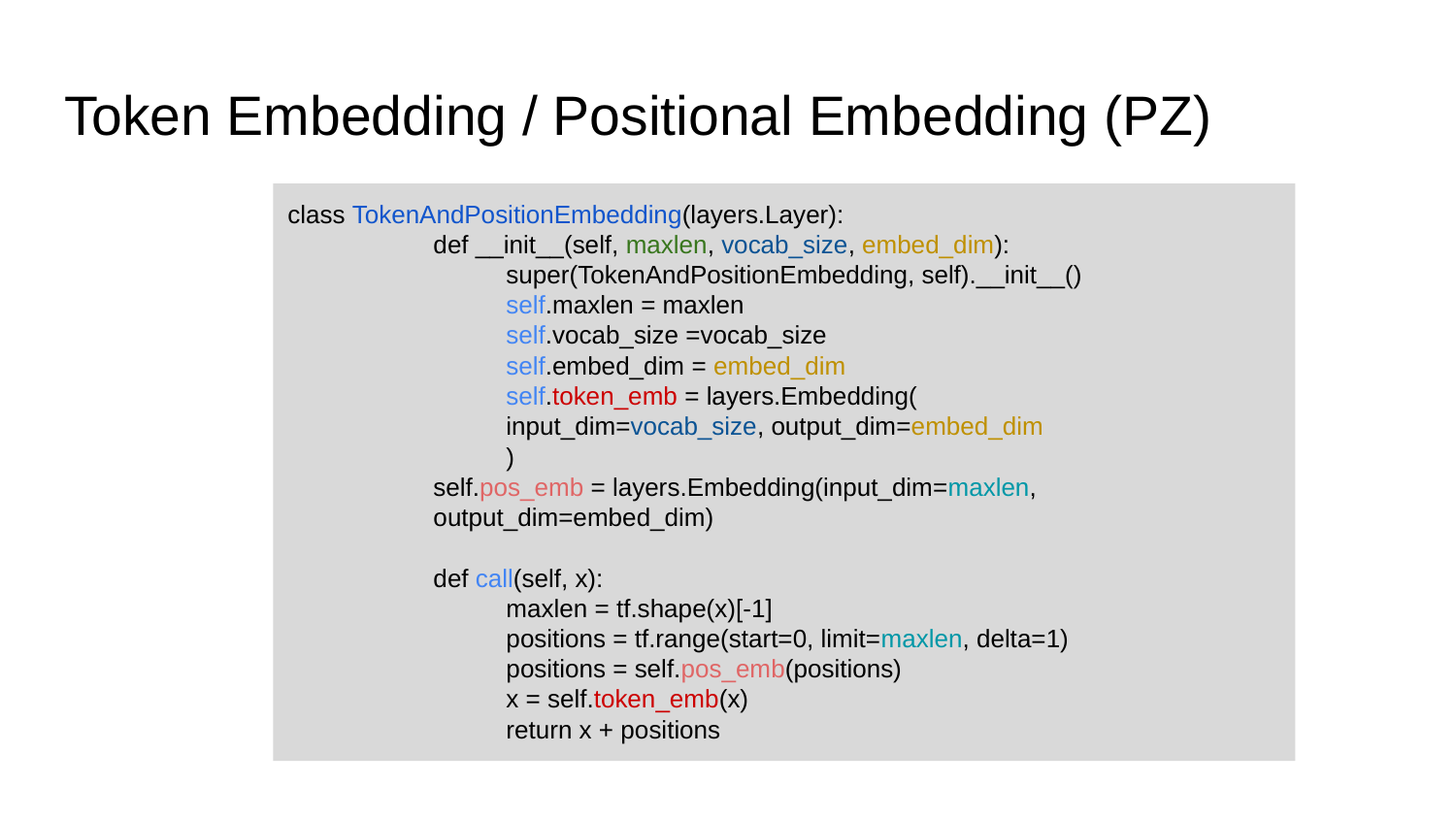

# Token Embedding / Positional Embedding (PZ)
class TokenAndPositionEmbedding(layers.Layer):
	def __init__(self, maxlen, vocab_size, embed_dim):
    	super(TokenAndPositionEmbedding, self).__init__()
    	self.maxlen = maxlen
    	self.vocab_size =vocab_size
    	self.embed_dim = embed_dim
    	self.token_emb = layers.Embedding(
        	input_dim=vocab_size, output_dim=embed_dim
    	)
self.pos_emb = layers.Embedding(input_dim=maxlen,      output_dim=embed_dim)

	def call(self, x):
    	maxlen = tf.shape(x)[-1]
    	positions = tf.range(start=0, limit=maxlen, delta=1)
    	positions = self.pos_emb(positions)
    	x = self.token_emb(x)
    	return x + positions